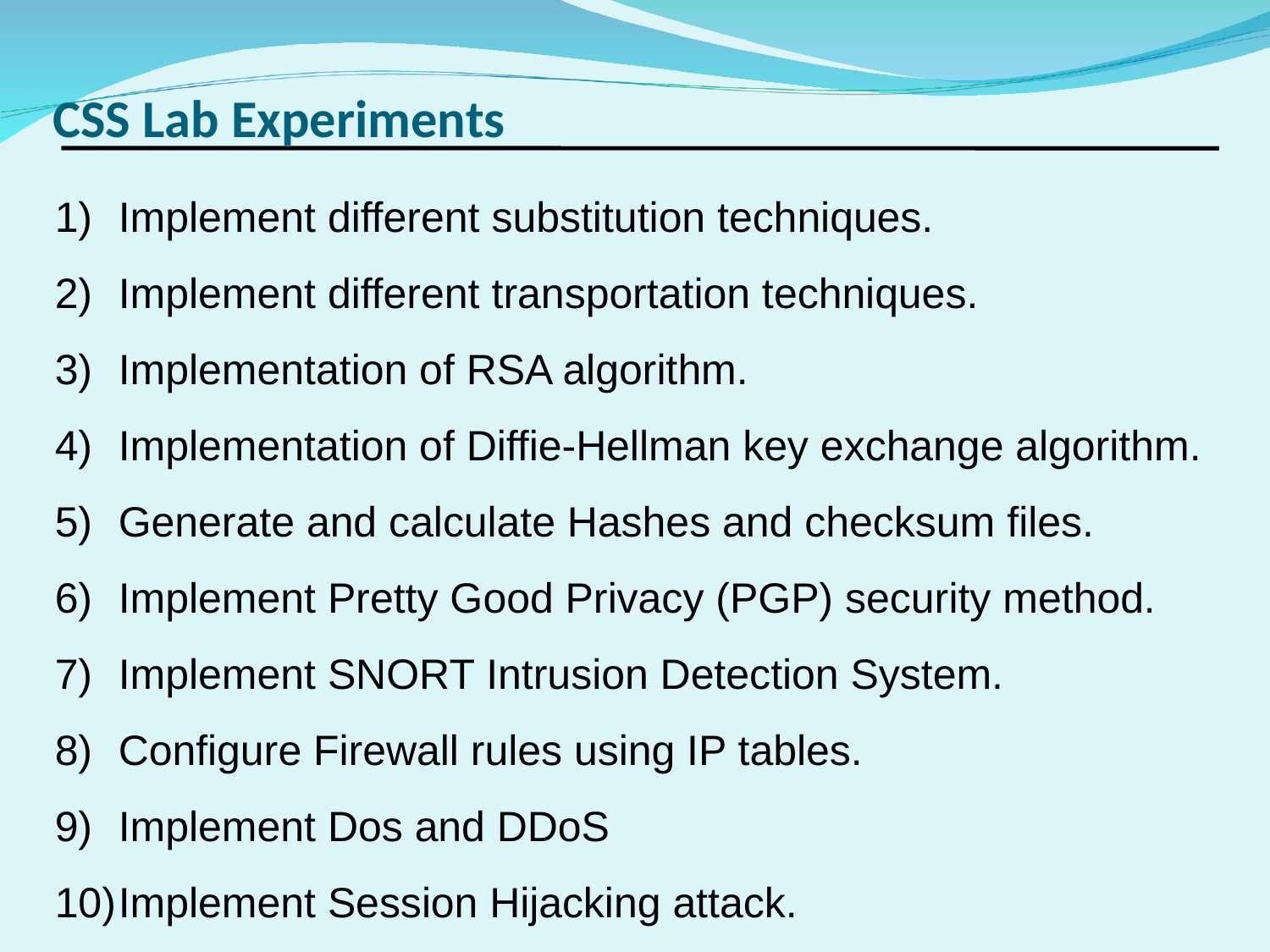

CSS Lab Experiments

Implement different substitution techniques.
Implement different transportation techniques.
Implementation of RSA algorithm.
Implementation of Diffie-Hellman key exchange algorithm.
Generate and calculate Hashes and checksum files.
Implement Pretty Good Privacy (PGP) security method.
Implement SNORT Intrusion Detection System.
Configure Firewall rules using IP tables.
Implement Dos and DDoS
Implement Session Hijacking attack.